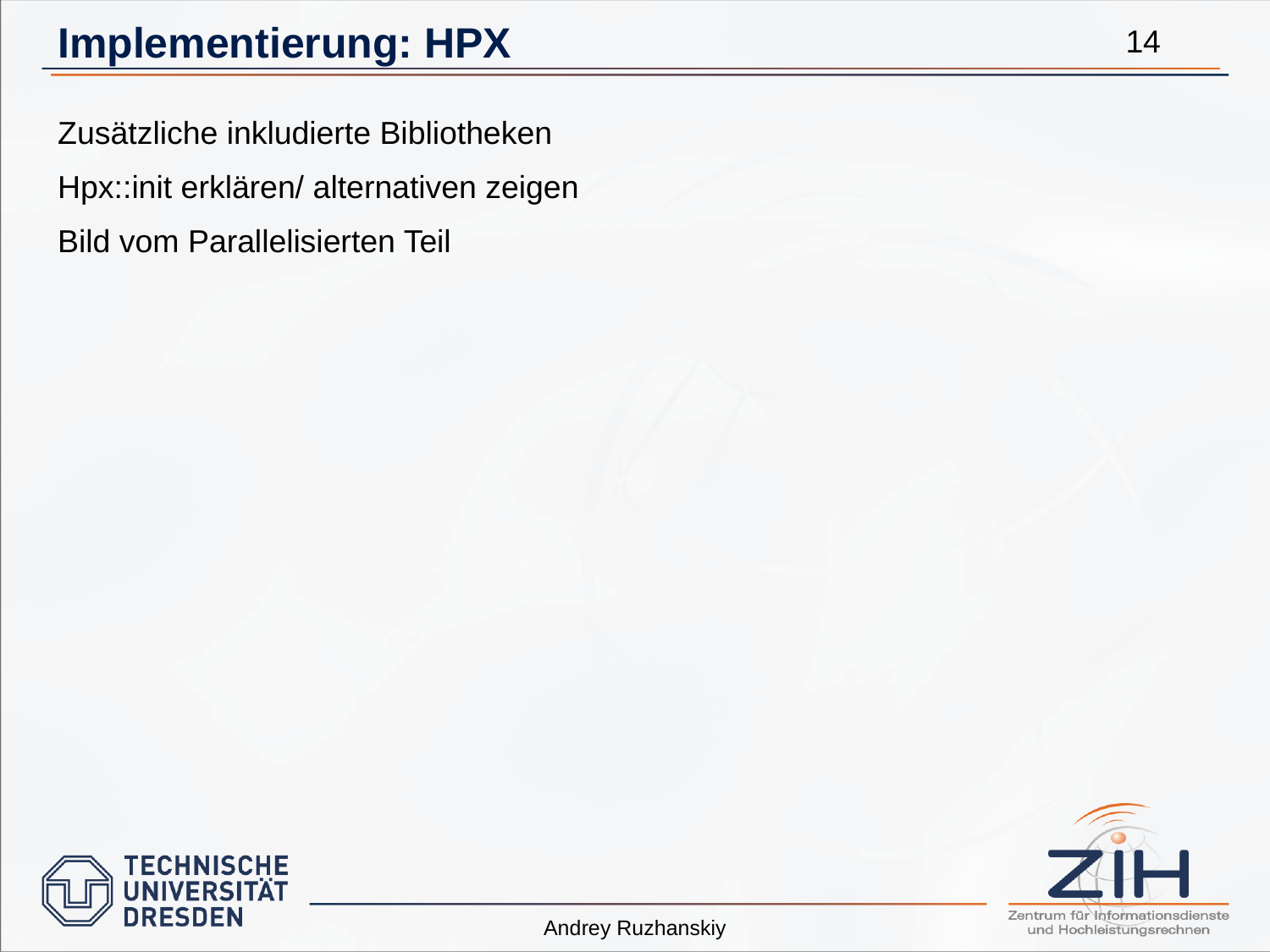

# Implementierung: HPX
14
Zusätzliche inkludierte Bibliotheken
Hpx::init erklären/ alternativen zeigen
Bild vom Parallelisierten Teil

Andrey Ruzhanskiy